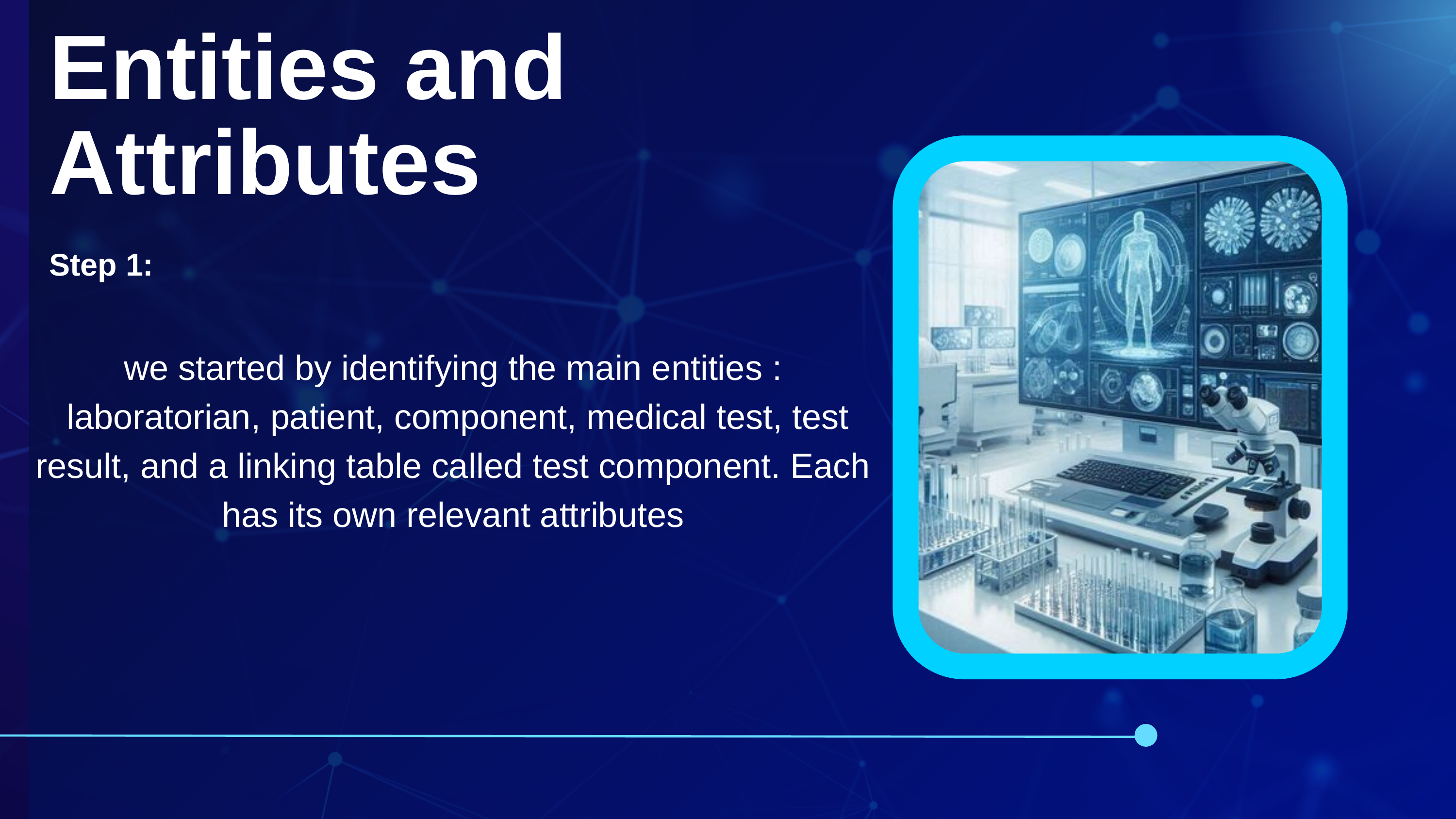

Entities and Attributes

Step 1:
we started by identifying the main entities :
 laboratorian, patient, component, medical test, test result, and a linking table called test component. Each has its own relevant attributes